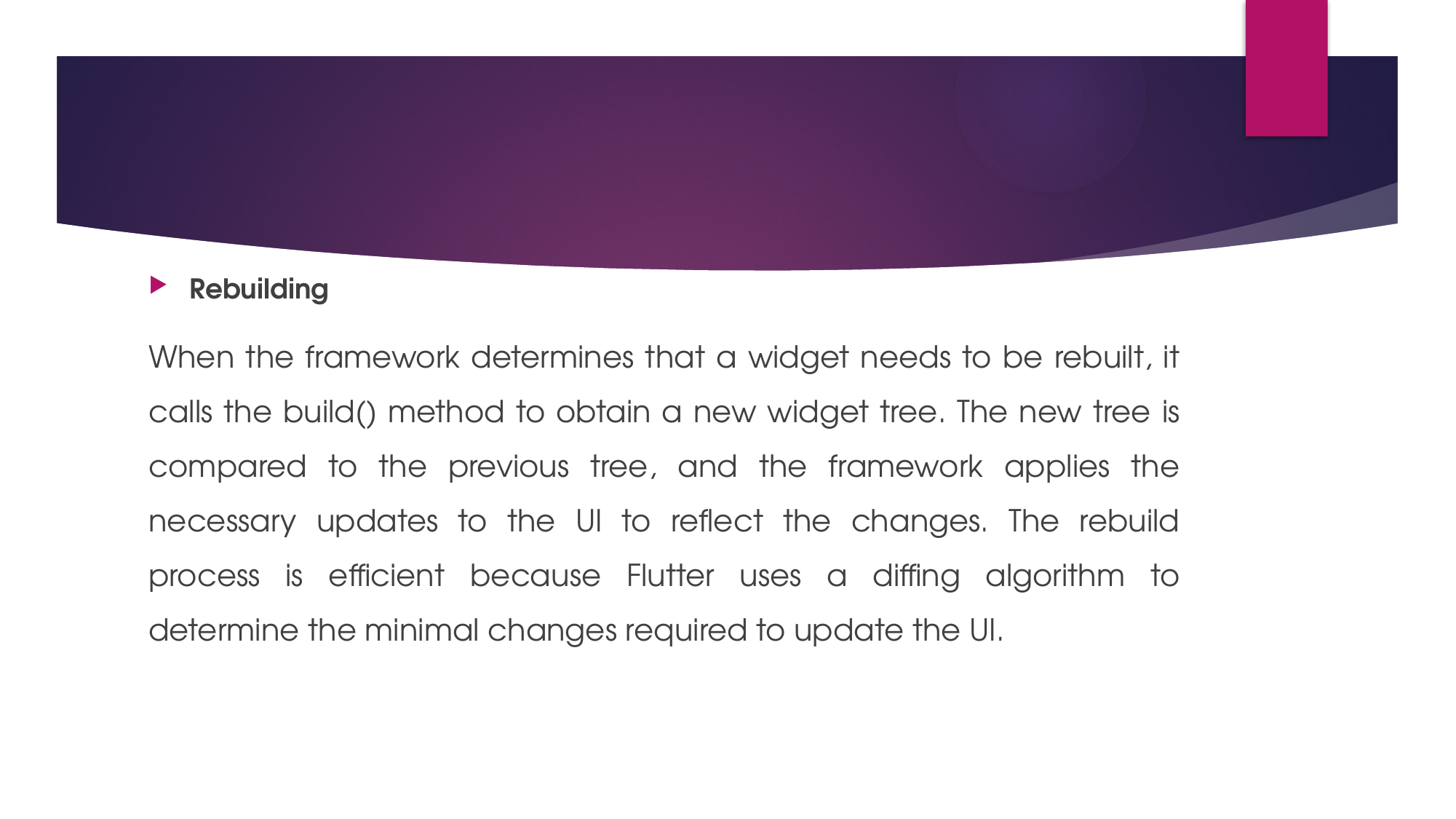

#
Rebuilding
When the framework determines that a widget needs to be rebuilt, it calls the build() method to obtain a new widget tree. The new tree is compared to the previous tree, and the framework applies the necessary updates to the UI to reflect the changes. The rebuild process is efficient because Flutter uses a diffing algorithm to determine the minimal changes required to update the UI.